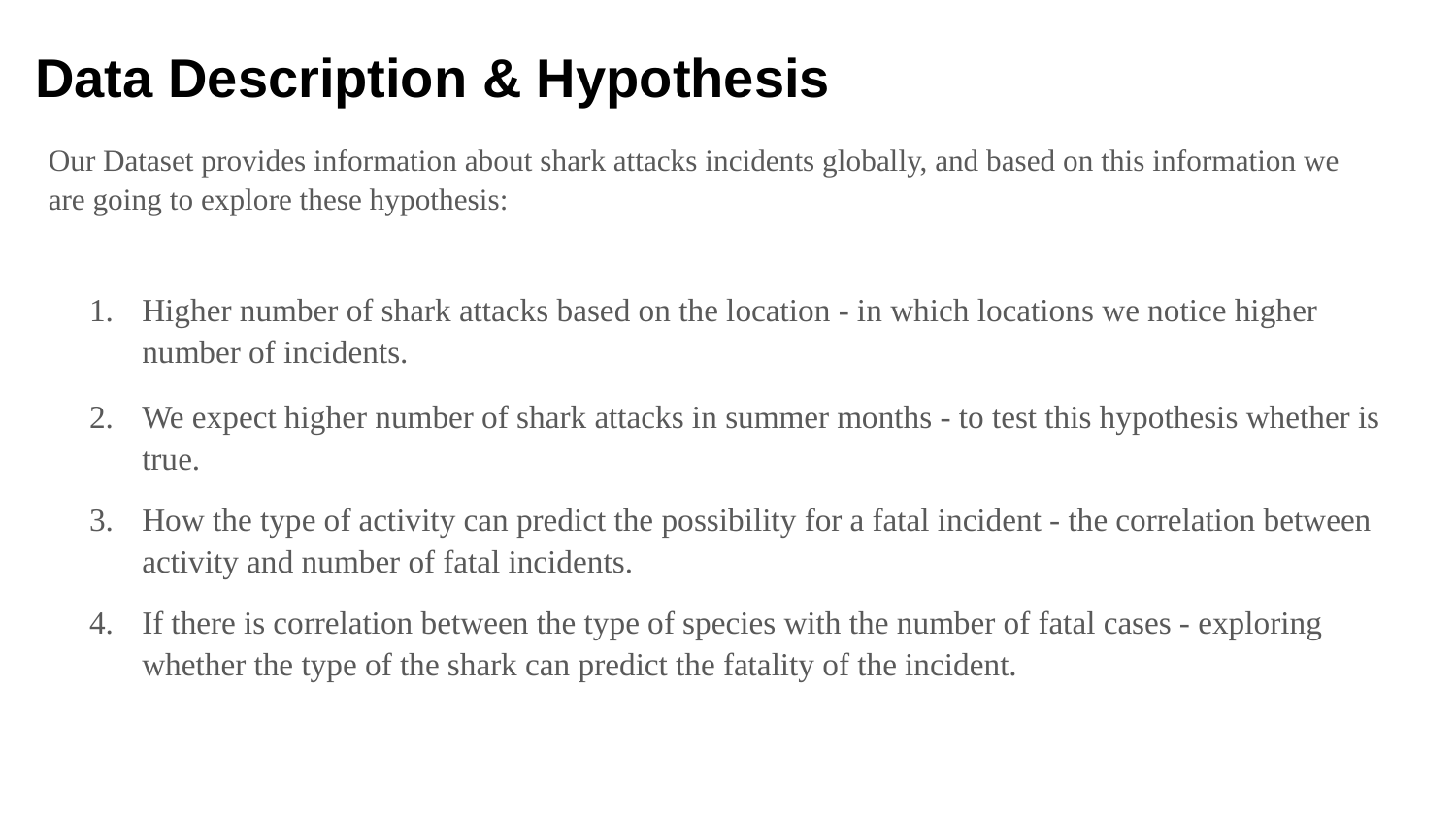

# Data Description & Hypothesis
Our Dataset provides information about shark attacks incidents globally, and based on this information we are going to explore these hypothesis:
Higher number of shark attacks based on the location - in which locations we notice higher number of incidents.
We expect higher number of shark attacks in summer months - to test this hypothesis whether is true.
How the type of activity can predict the possibility for a fatal incident - the correlation between activity and number of fatal incidents.
If there is correlation between the type of species with the number of fatal cases - exploring whether the type of the shark can predict the fatality of the incident.